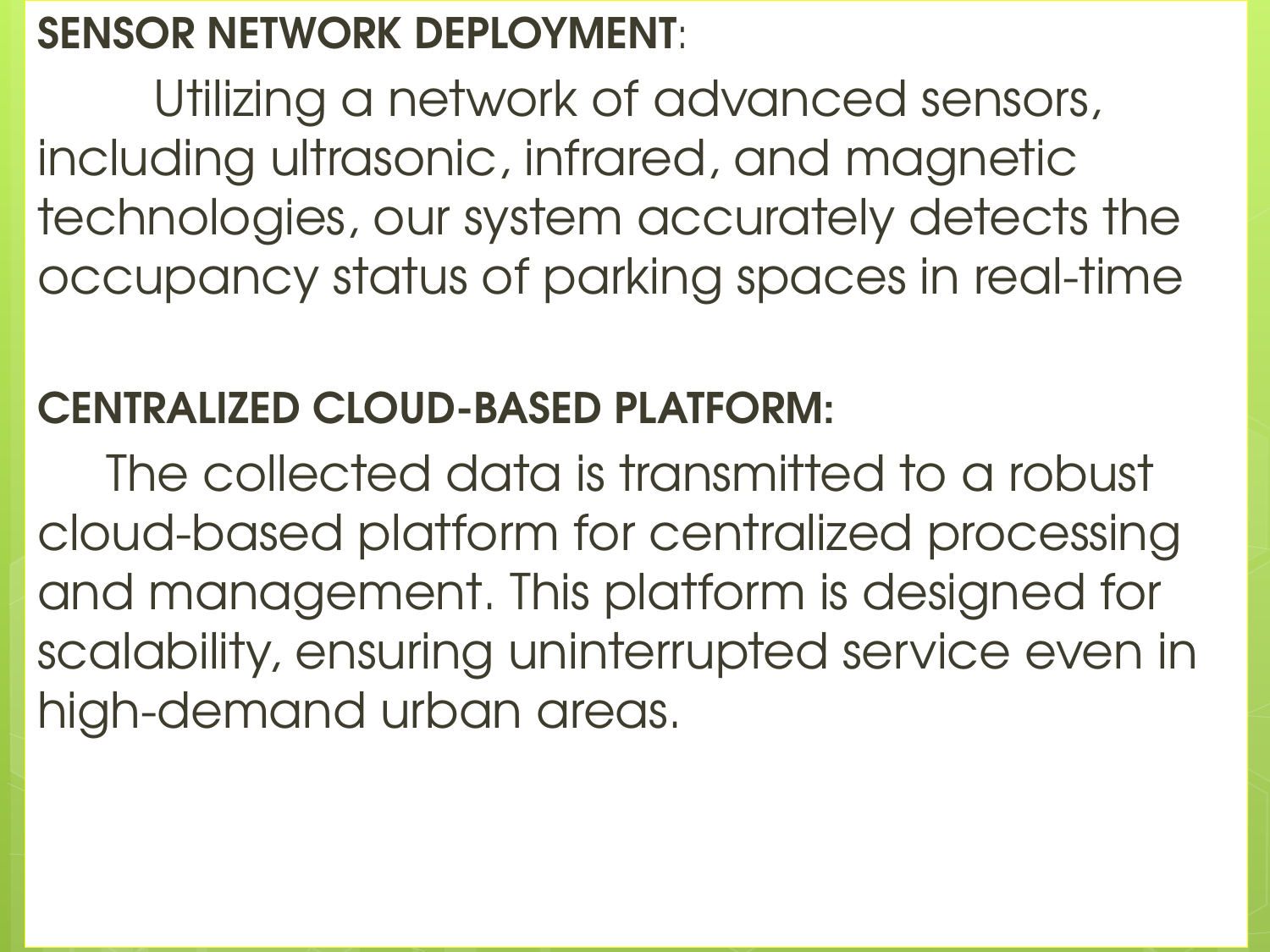

SENSOR NETWORK DEPLOYMENT:
          Utilizing a network of advanced sensors, including ultrasonic, infrared, and magnetic technologies, our system accurately detects the occupancy status of parking spaces in real-time

CENTRALIZED CLOUD-BASED PLATFORM:
     The collected data is transmitted to a robust cloud-based platform for centralized processing and management. This platform is designed for scalability, ensuring uninterrupted service even in high-demand urban areas.
#